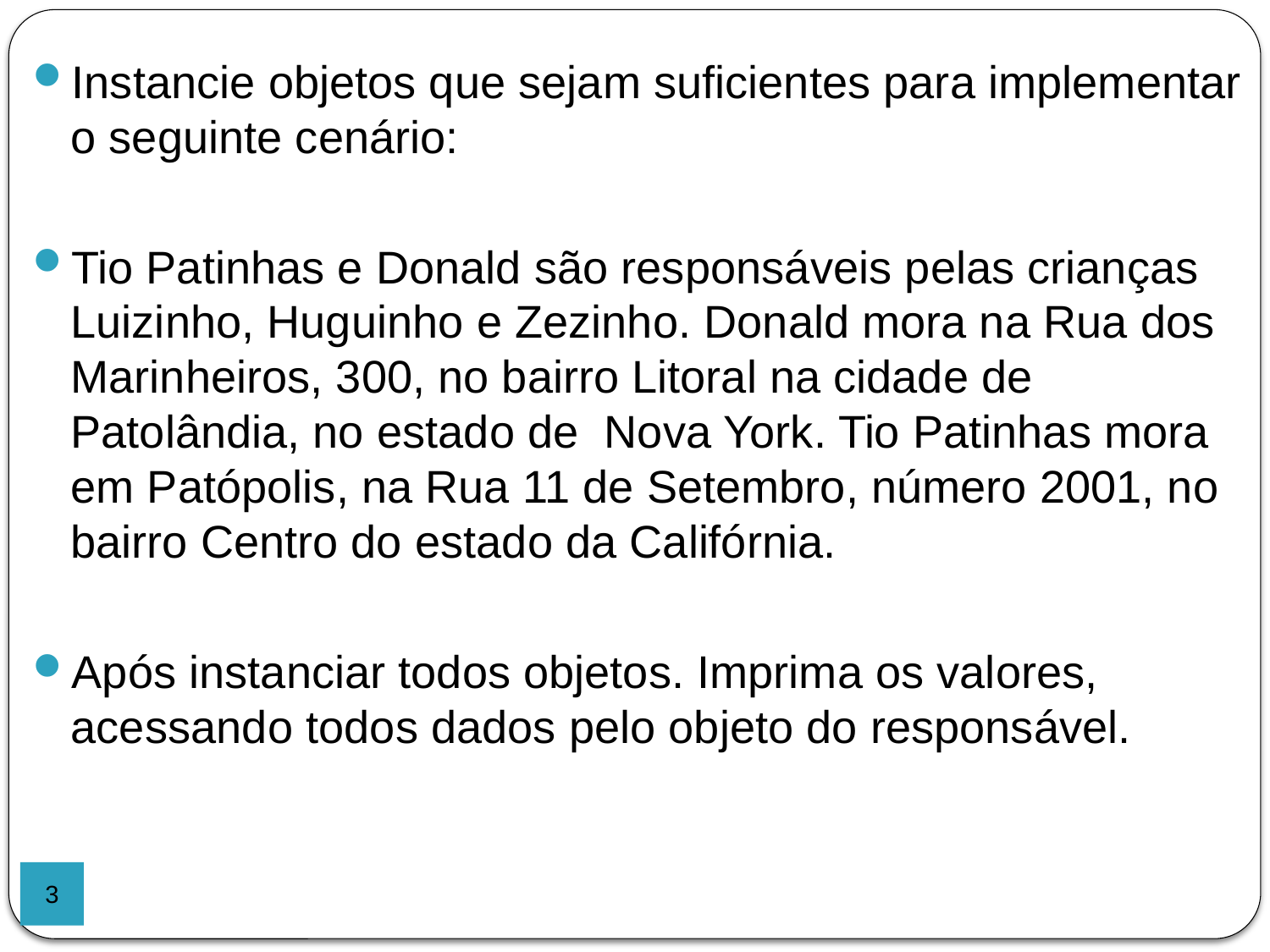

Instancie objetos que sejam suficientes para implementar o seguinte cenário:

Tio Patinhas e Donald são responsáveis pelas crianças Luizinho, Huguinho e Zezinho. Donald mora na Rua dos Marinheiros, 300, no bairro Litoral na cidade de Patolândia, no estado de  Nova York. Tio Patinhas mora em Patópolis, na Rua 11 de Setembro, número 2001, no bairro Centro do estado da Califórnia.

Após instanciar todos objetos. Imprima os valores, acessando todos dados pelo objeto do responsável.

3